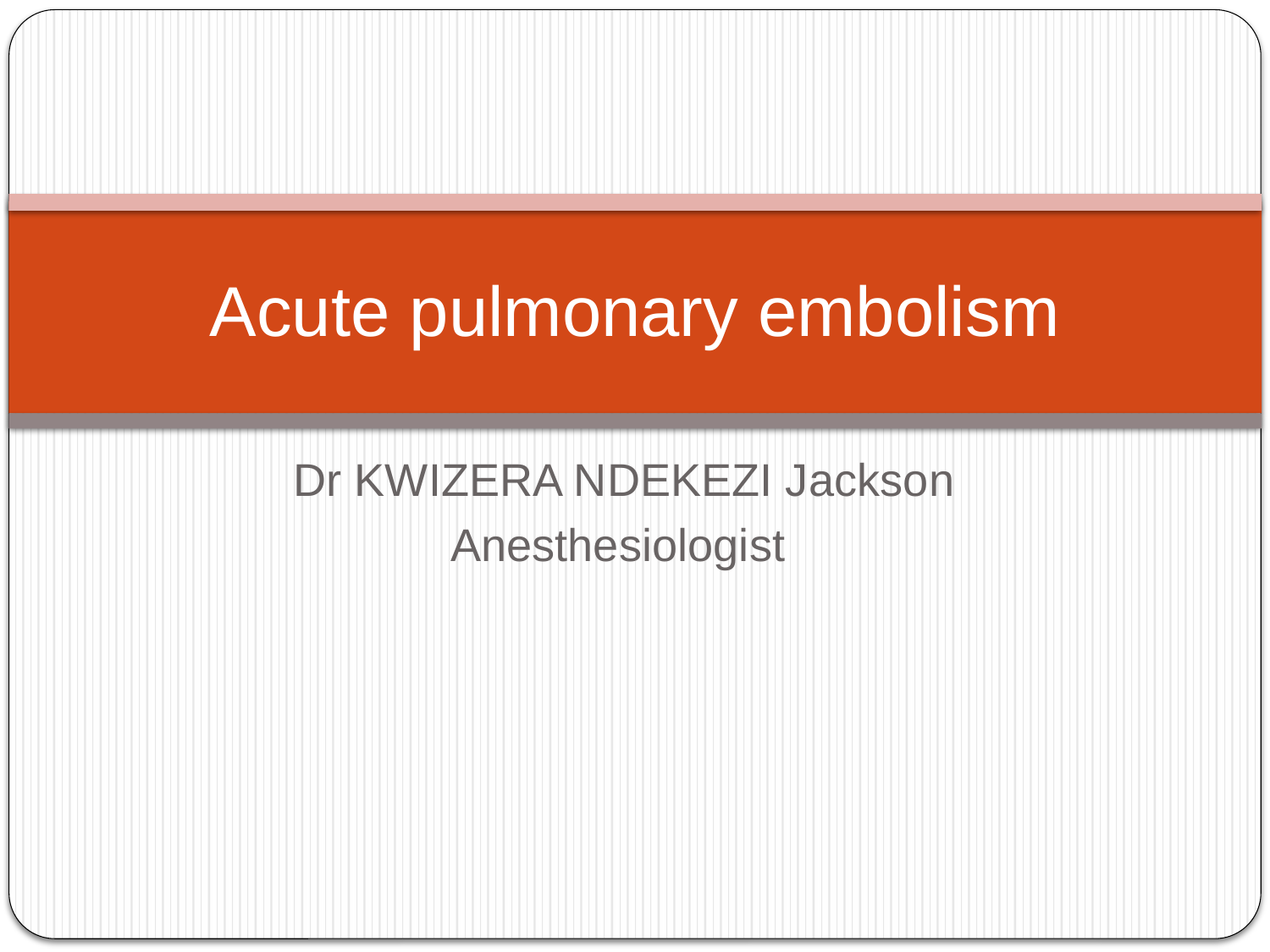

# Acute pulmonary embolism
Dr KWIZERA NDEKEZI Jackson
Anesthesiologist